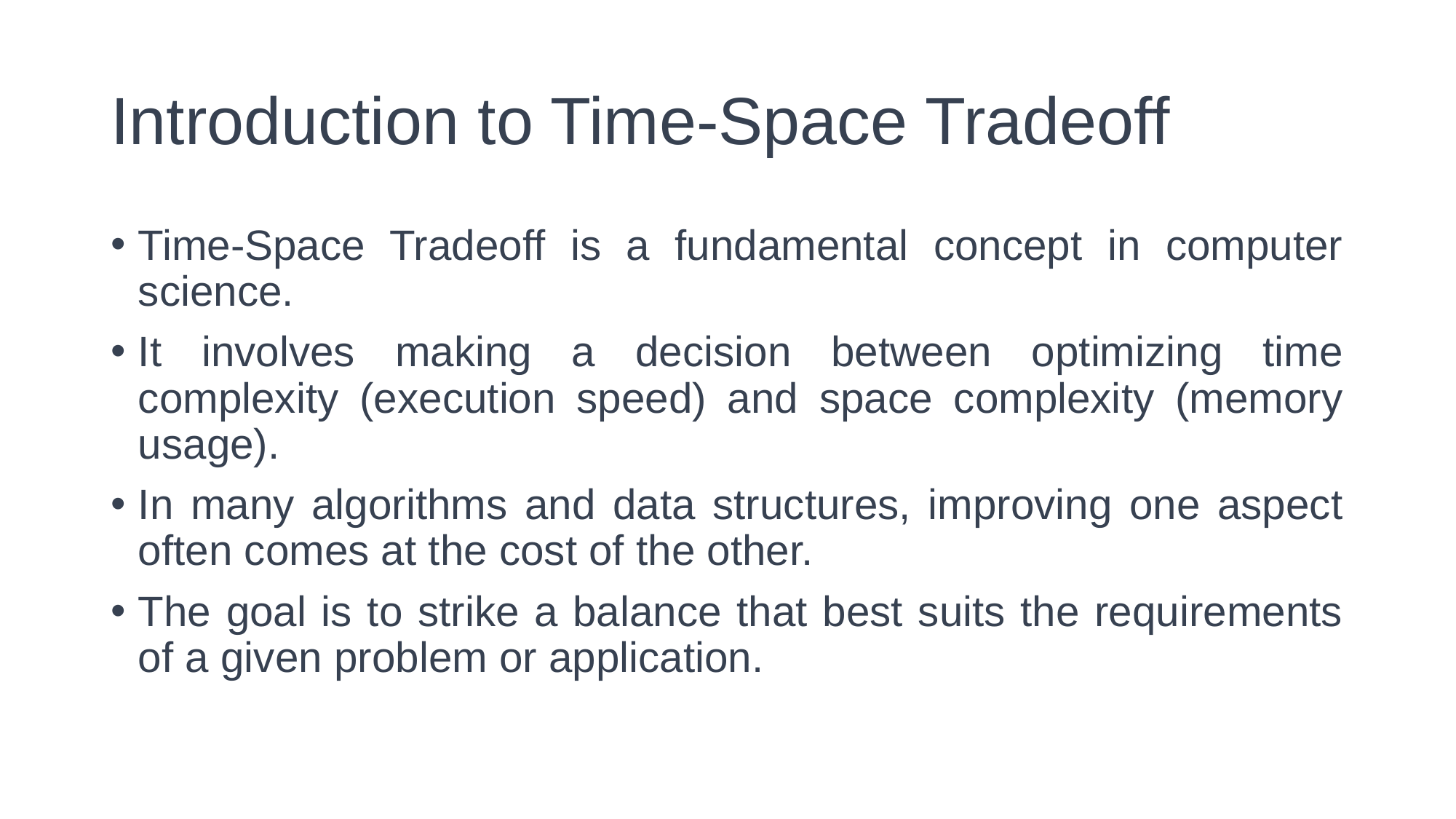

# Introduction to Time-Space Tradeoff
Time-Space Tradeoff is a fundamental concept in computer science.
It involves making a decision between optimizing time complexity (execution speed) and space complexity (memory usage).
In many algorithms and data structures, improving one aspect often comes at the cost of the other.
The goal is to strike a balance that best suits the requirements of a given problem or application.